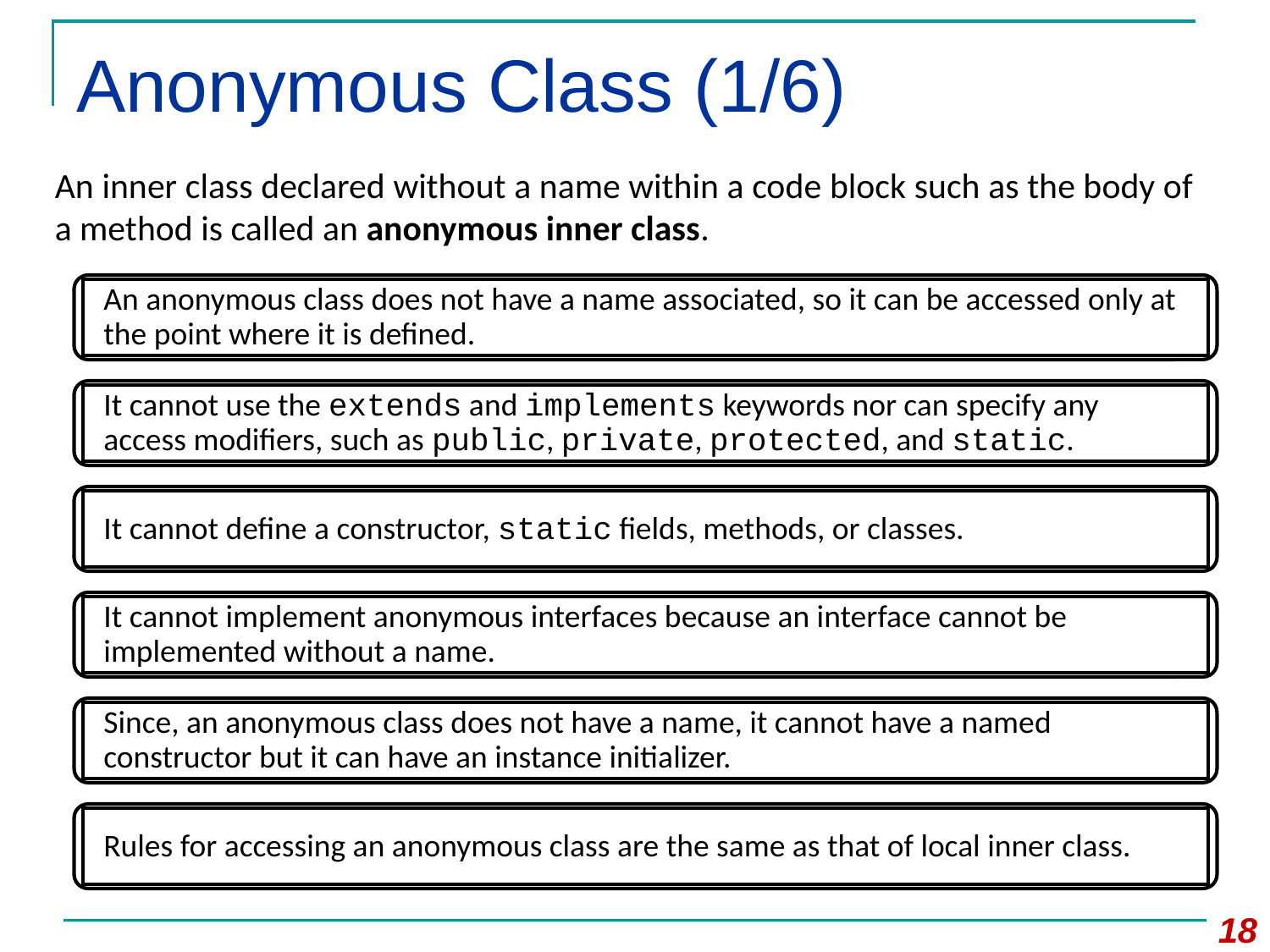

# Anonymous Class (1/6)
An inner class declared without a name within a code block such as the body of a method is called an anonymous inner class.

An anonymous class does not have a name associated, so it can be accessed only at the point where it is defined.

It cannot use the extends and implements keywords nor can specify any access modifiers, such as public, private, protected, and static.

It cannot define a constructor, static fields, methods, or classes.

It cannot implement anonymous interfaces because an interface cannot be implemented without a name.

Since, an anonymous class does not have a name, it cannot have a named constructor but it can have an instance initializer.

Rules for accessing an anonymous class are the same as that of local inner class.
18